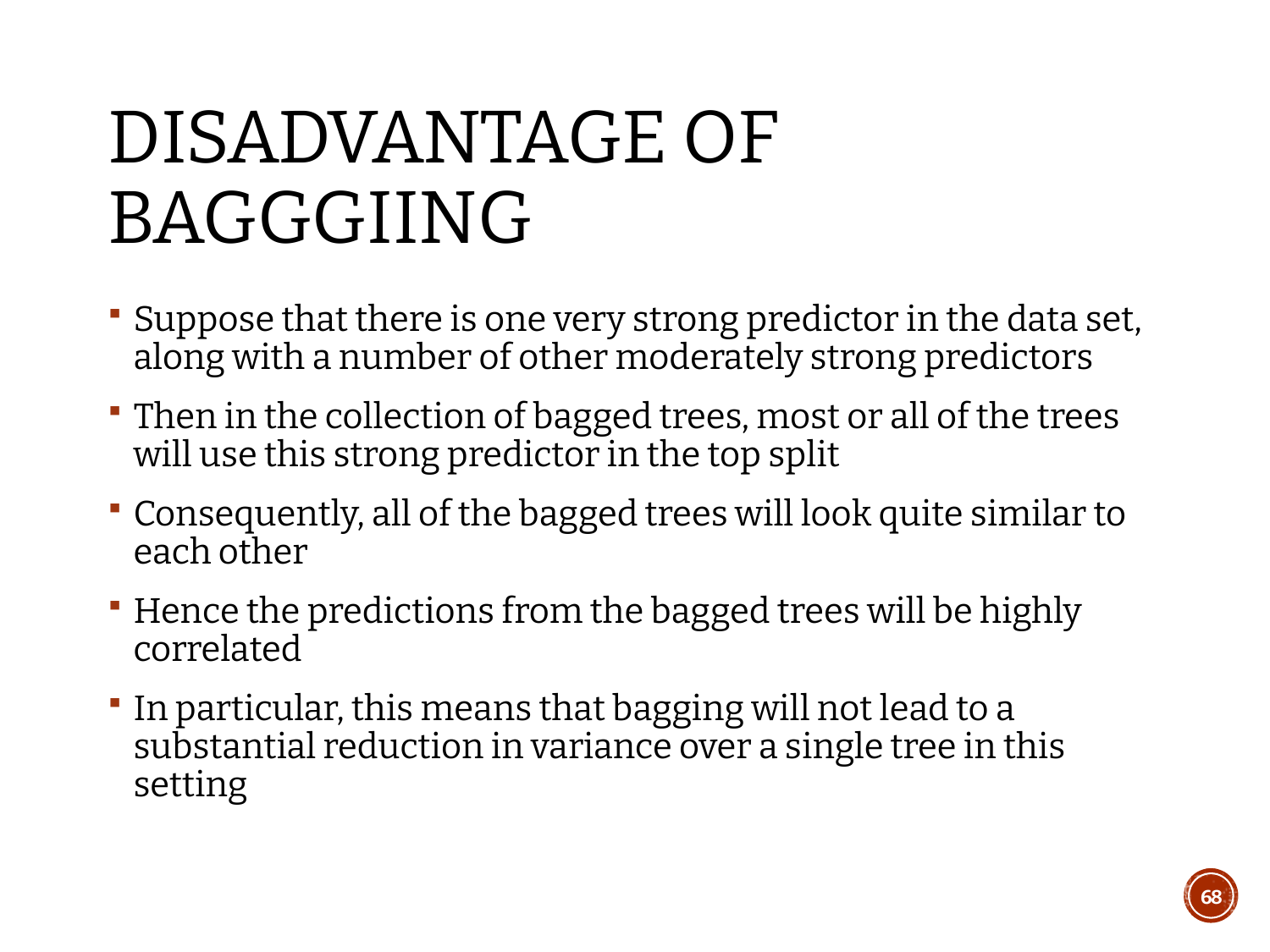

# Disadvantage of bagggiing
Suppose that there is one very strong predictor in the data set, along with a number of other moderately strong predictors
Then in the collection of bagged trees, most or all of the trees will use this strong predictor in the top split
Consequently, all of the bagged trees will look quite similar to each other
Hence the predictions from the bagged trees will be highly correlated
In particular, this means that bagging will not lead to a substantial reduction in variance over a single tree in this setting
68